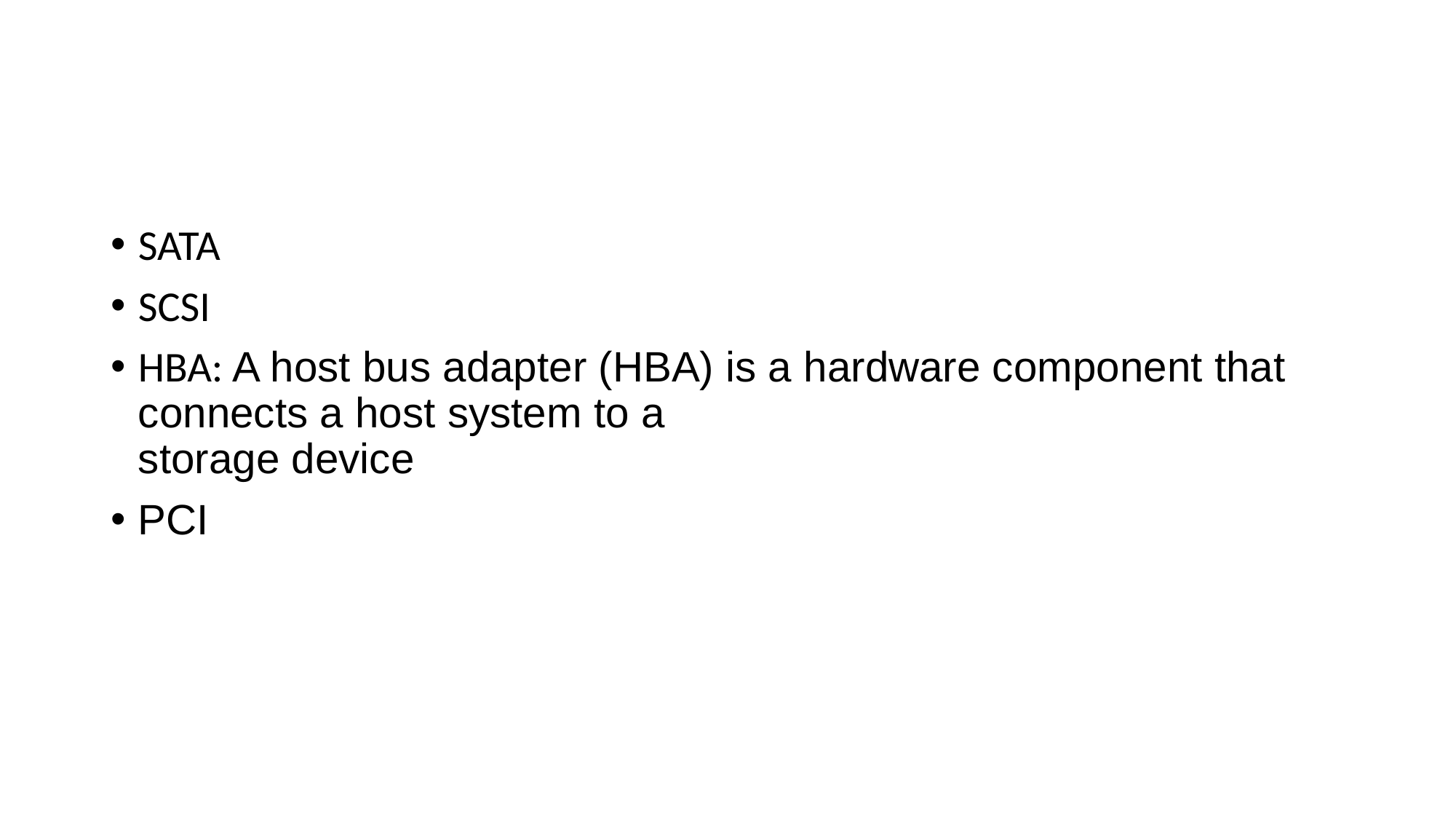

#
SATA
SCSI
HBA: A host bus adapter (HBA) is a hardware component that connects a host system to a
storage device
PCI